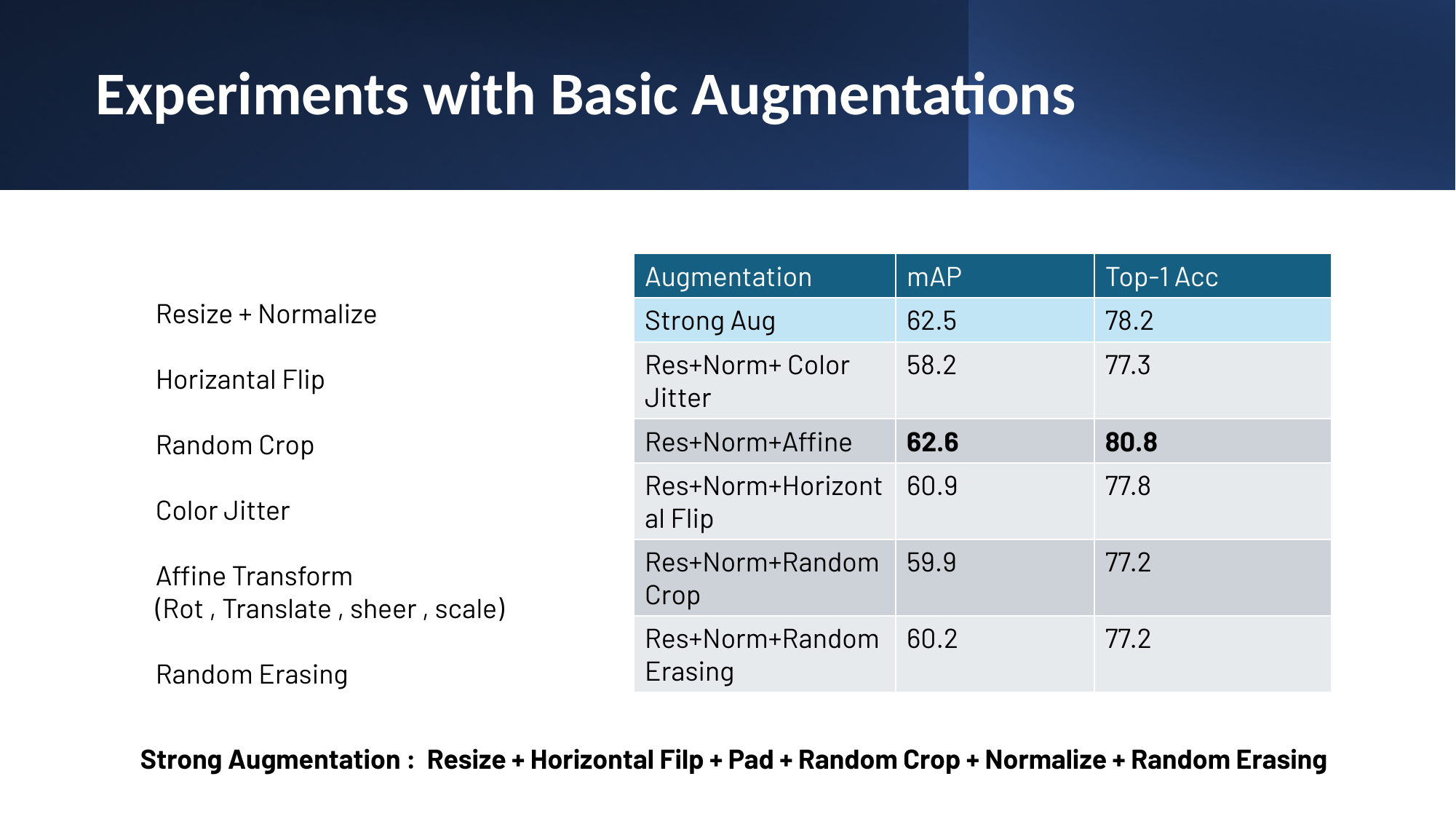

# Experiments with Basic Augmentations
| Augmentation | mAP | Top-1 Acc |
| --- | --- | --- |
| Strong Aug | 62.5 | 78.2 |
| Res+Norm+ Color Jitter | 58.2 | 77.3 |
| Res+Norm+Affine | 62.6 | 80.8 |
| Res+Norm+Horizontal Flip | 60.9 | 77.8 |
| Res+Norm+Random Crop | 59.9 | 77.2 |
| Res+Norm+Random Erasing | 60.2 | 77.2 |
Resize + Normalize

Horizantal Flip

Random Crop

Color Jitter

Affine Transform
(Rot , Translate , sheer , scale)

Random Erasing
Strong Augmentation :  Resize + Horizontal Filp + Pad + Random Crop + Normalize + Random Erasing